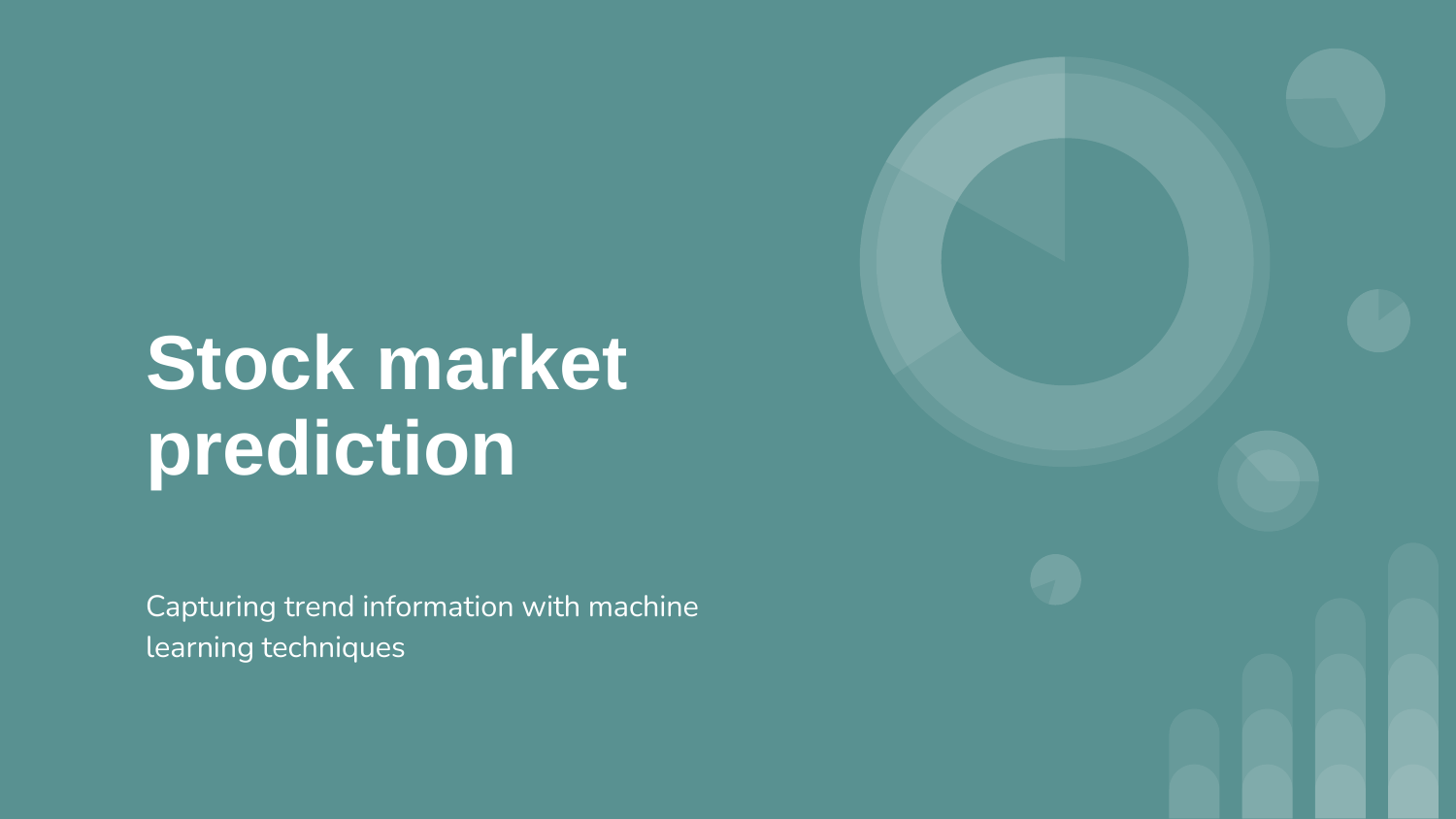

# Stock market prediction
Capturing trend information with machine learning techniques